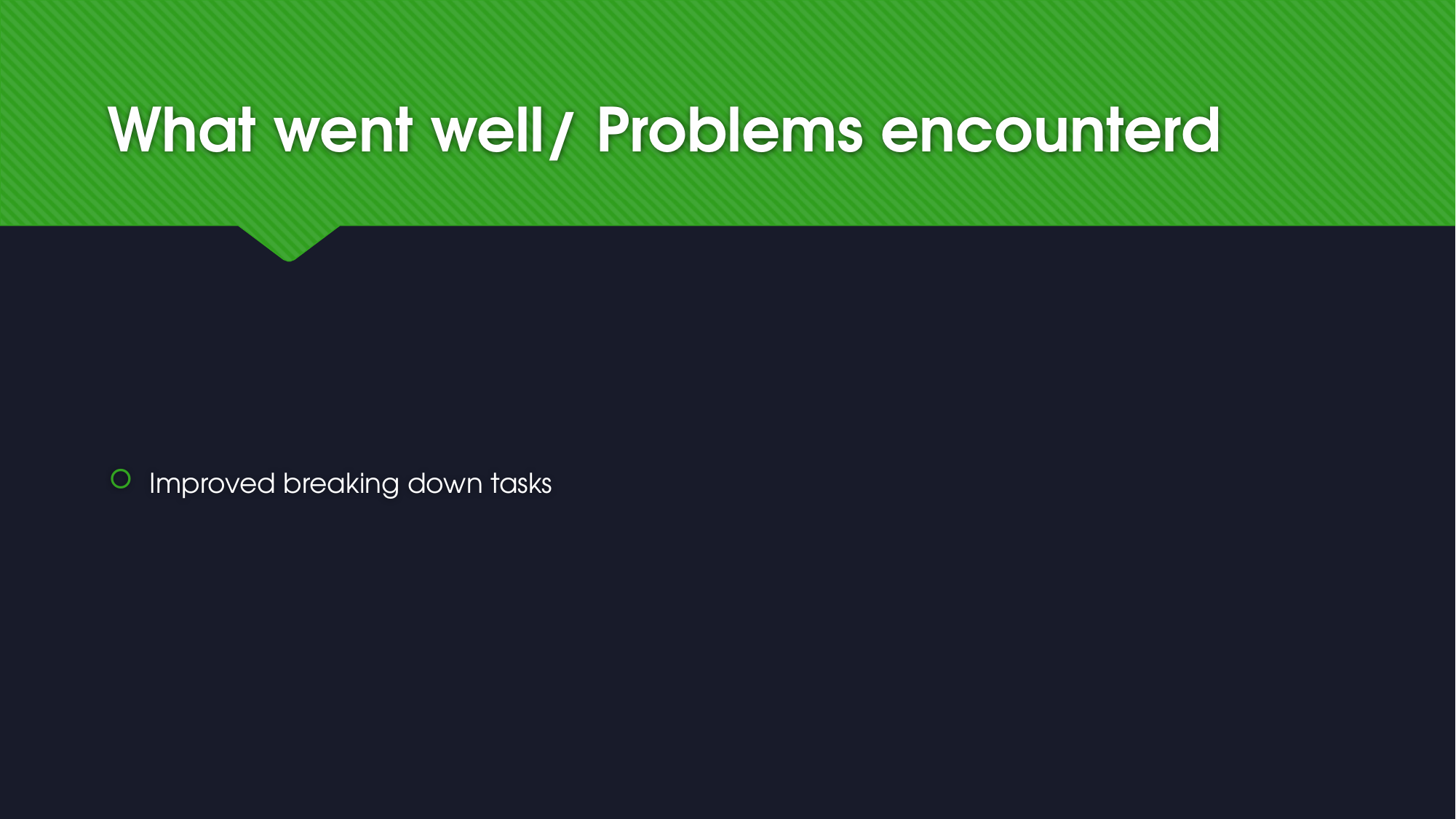

# What went well/ Problems encounterd
Improved breaking down tasks